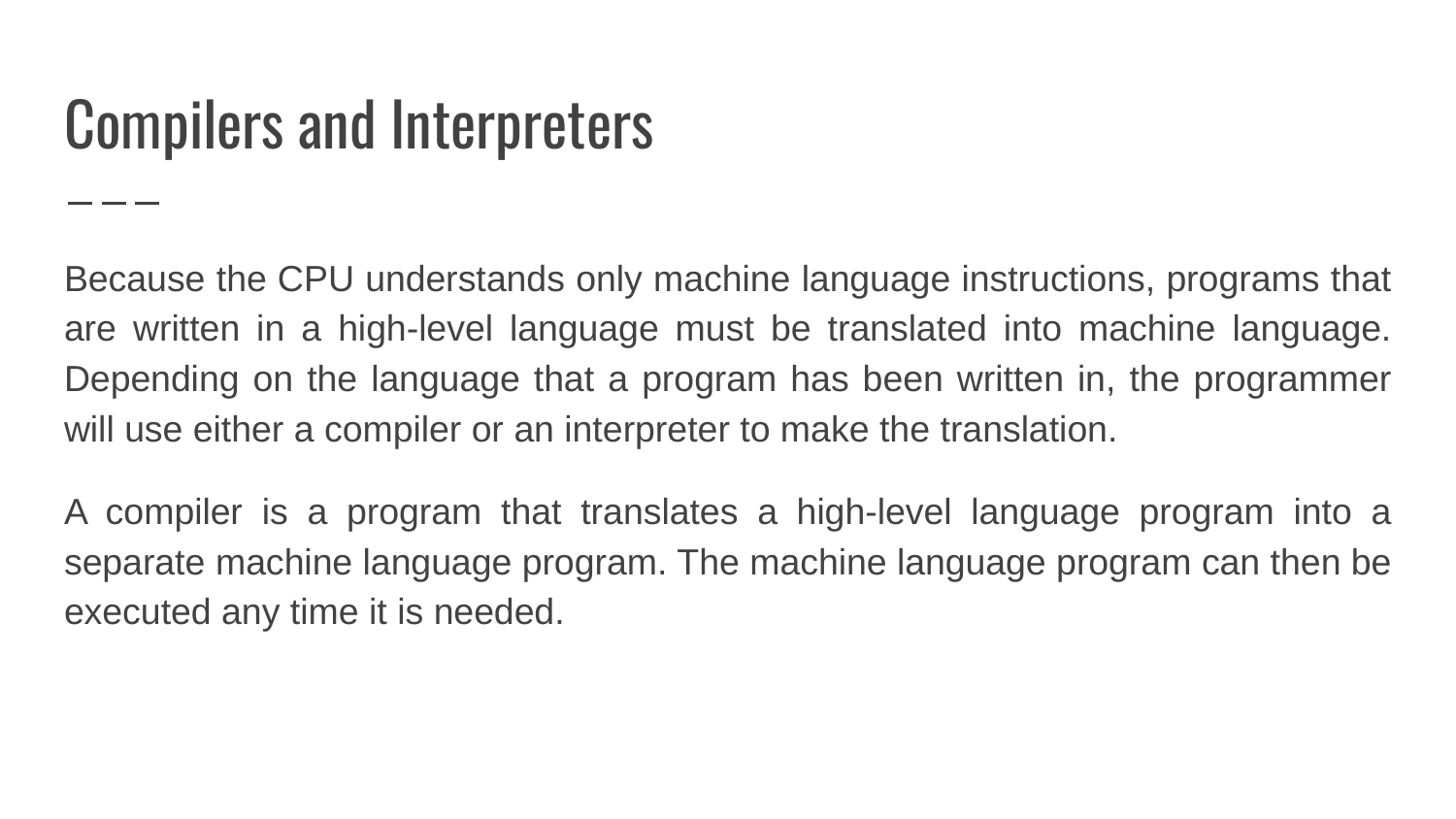

# Compilers and Interpreters
Because the CPU understands only machine language instructions, programs that are written in a high-level language must be translated into machine language. Depending on the language that a program has been written in, the programmer will use either a compiler or an interpreter to make the translation.
A compiler is a program that translates a high-level language program into a separate machine language program. The machine language program can then be executed any time it is needed.